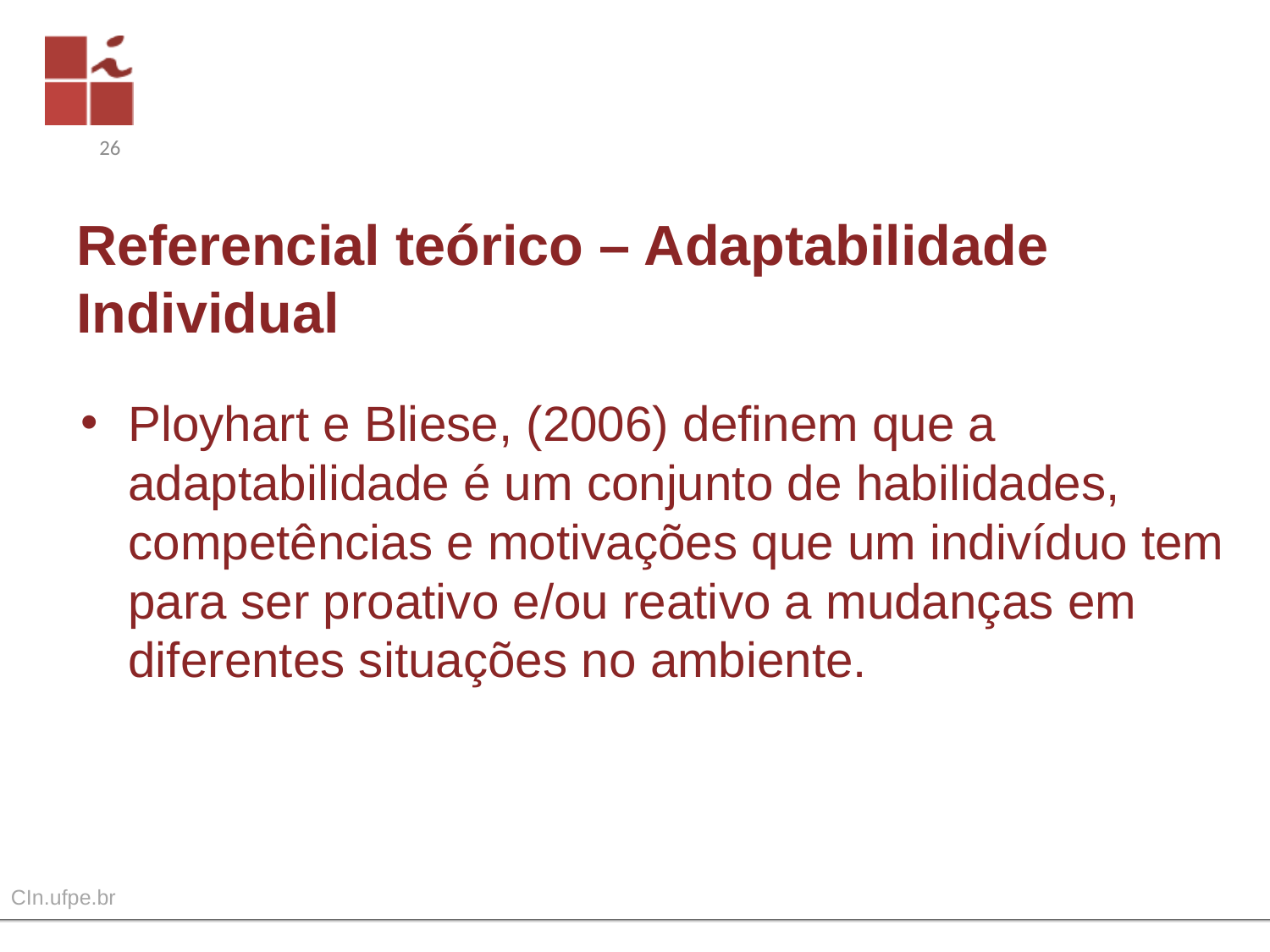

26
# Referencial teórico – Adaptabilidade Individual
Ployhart e Bliese, (2006) definem que a adaptabilidade é um conjunto de habilidades, competências e motivações que um indivíduo tem para ser proativo e/ou reativo a mudanças em diferentes situações no ambiente.